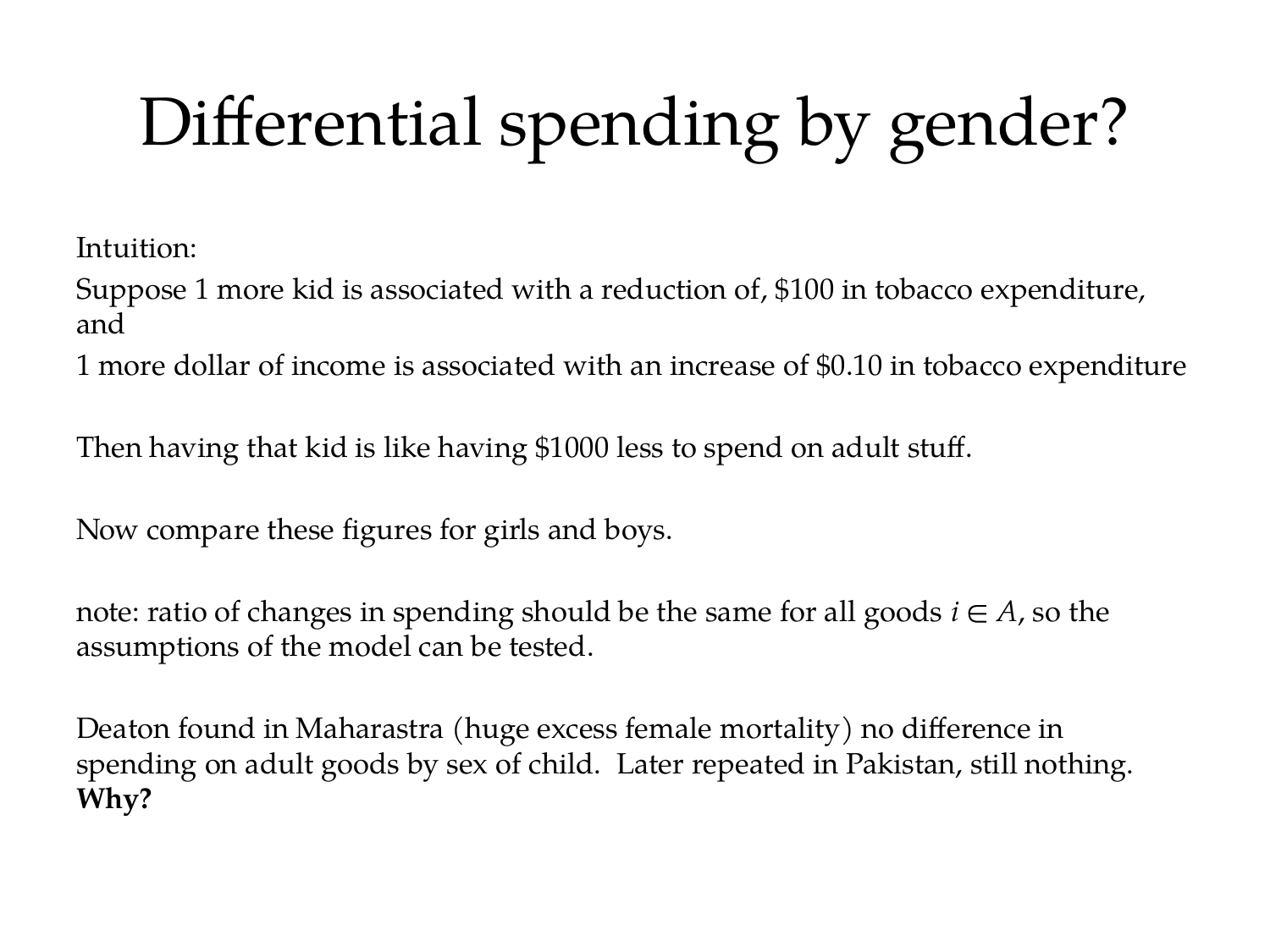

# Differential spending by gender?
Intuition:
Suppose 1 more kid is associated with a reduction of, $100 in tobacco expenditure, and
1 more dollar of income is associated with an increase of $0.10 in tobacco expenditure

Then having that kid is like having $1000 less to spend on adult stuff.

Now compare these figures for girls and boys.

note: ratio of changes in spending should be the same for all goods i ∈ A, so the assumptions of the model can be tested.

Deaton found in Maharastra (huge excess female mortality) no difference in spending on adult goods by sex of child.  Later repeated in Pakistan, still nothing. Why?